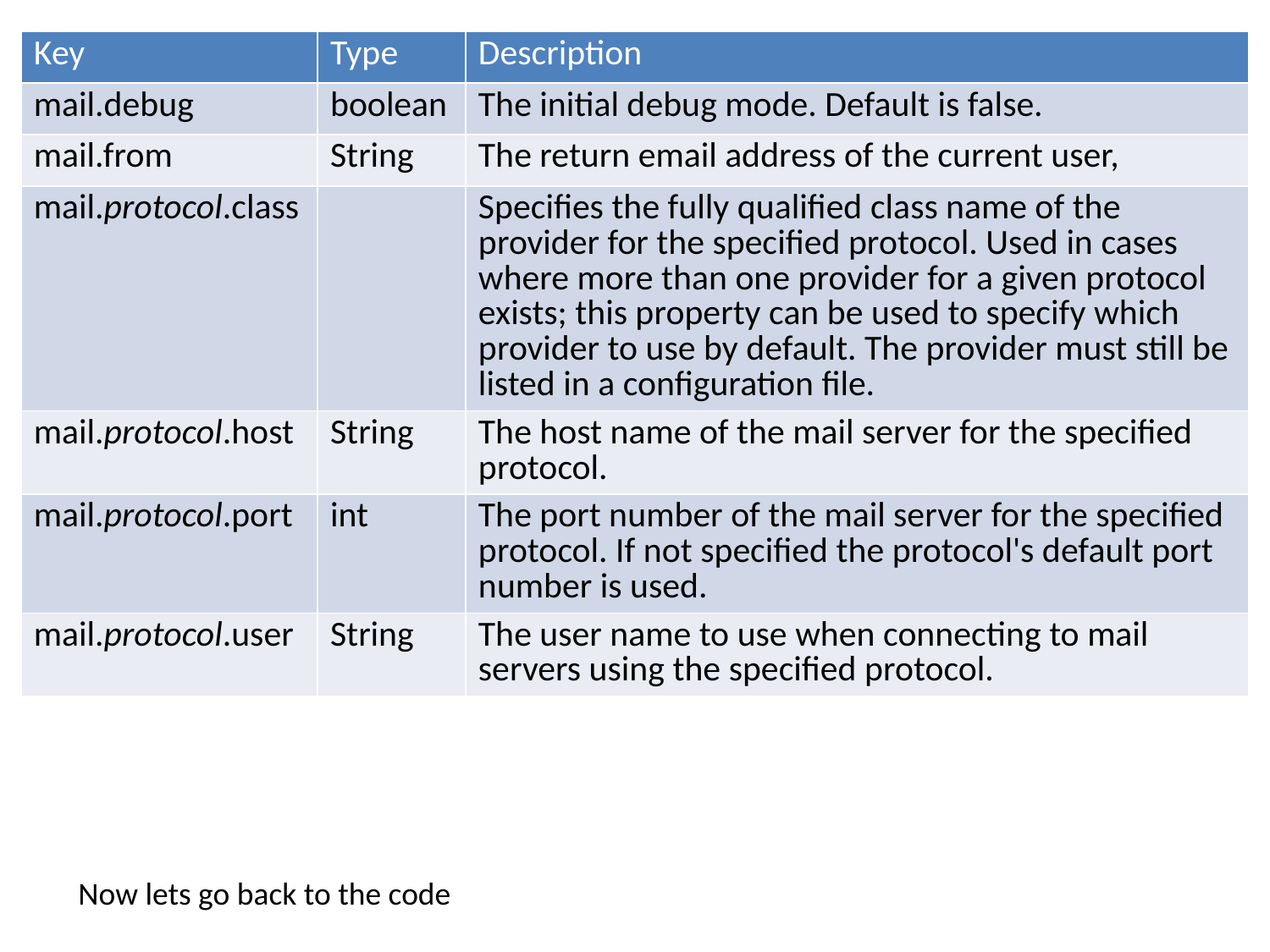

| Key | Type | Description |
| --- | --- | --- |
| mail.debug | boolean | The initial debug mode. Default is false. |
| mail.from | String | The return email address of the current user, |
| mail.protocol.class |  | Specifies the fully qualified class name of the provider for the specified protocol. Used in cases where more than one provider for a given protocol exists; this property can be used to specify which provider to use by default. The provider must still be listed in a configuration file. |
| mail.protocol.host | String | The host name of the mail server for the specified protocol. |
| mail.protocol.port | int | The port number of the mail server for the specified protocol. If not specified the protocol's default port number is used. |
| mail.protocol.user | String | The user name to use when connecting to mail servers using the specified protocol. |
Now lets go back to the code